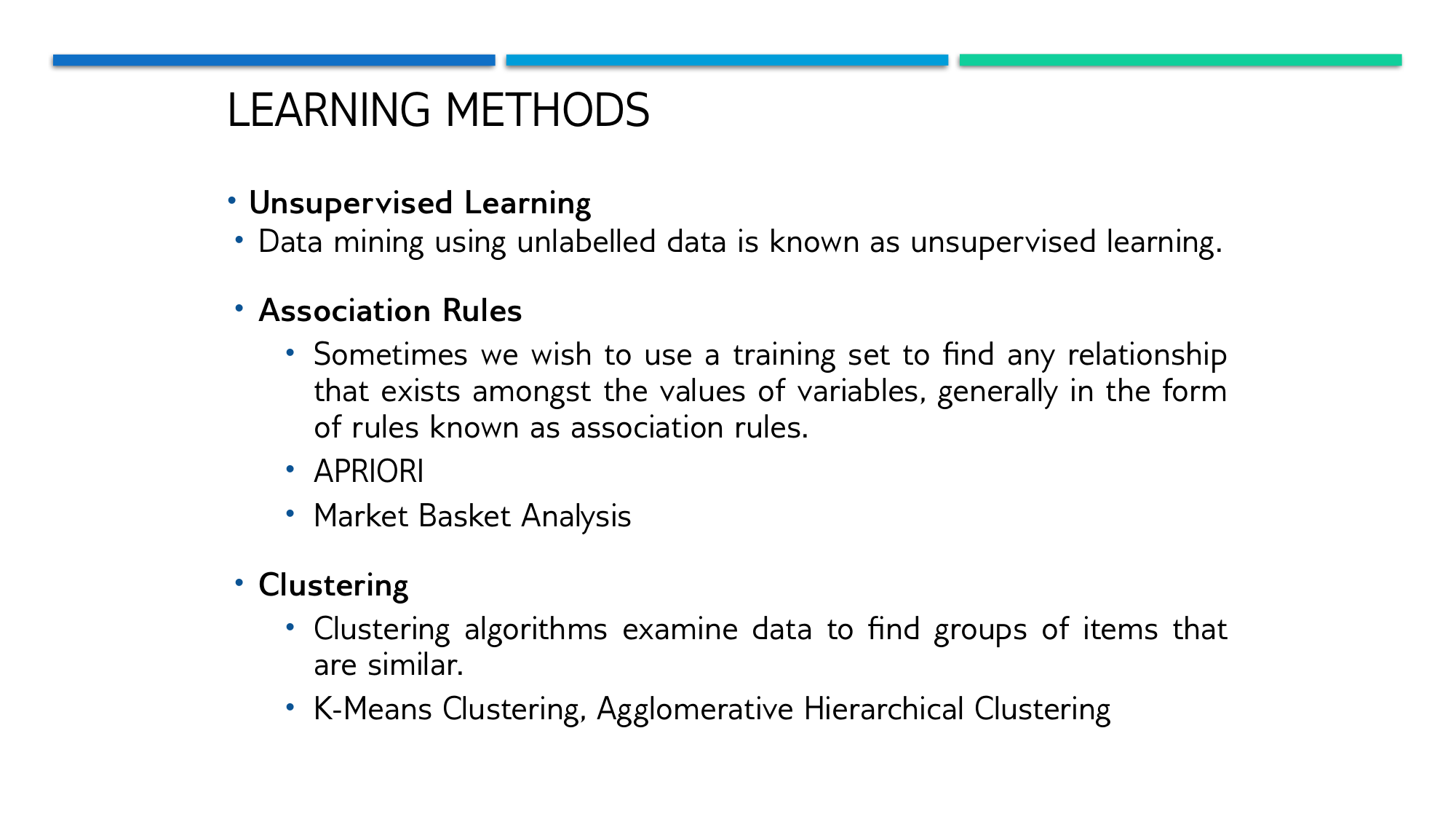

Learning Methods
Unsupervised Learning
Data mining using unlabelled data is known as unsupervised learning.
Association Rules
Sometimes we wish to use a training set to find any relationship that exists amongst the values of variables, generally in the form of rules known as association rules.
APRIORI
Market Basket Analysis
Clustering
Clustering algorithms examine data to find groups of items that are similar.
K-Means Clustering, Agglomerative Hierarchical Clustering